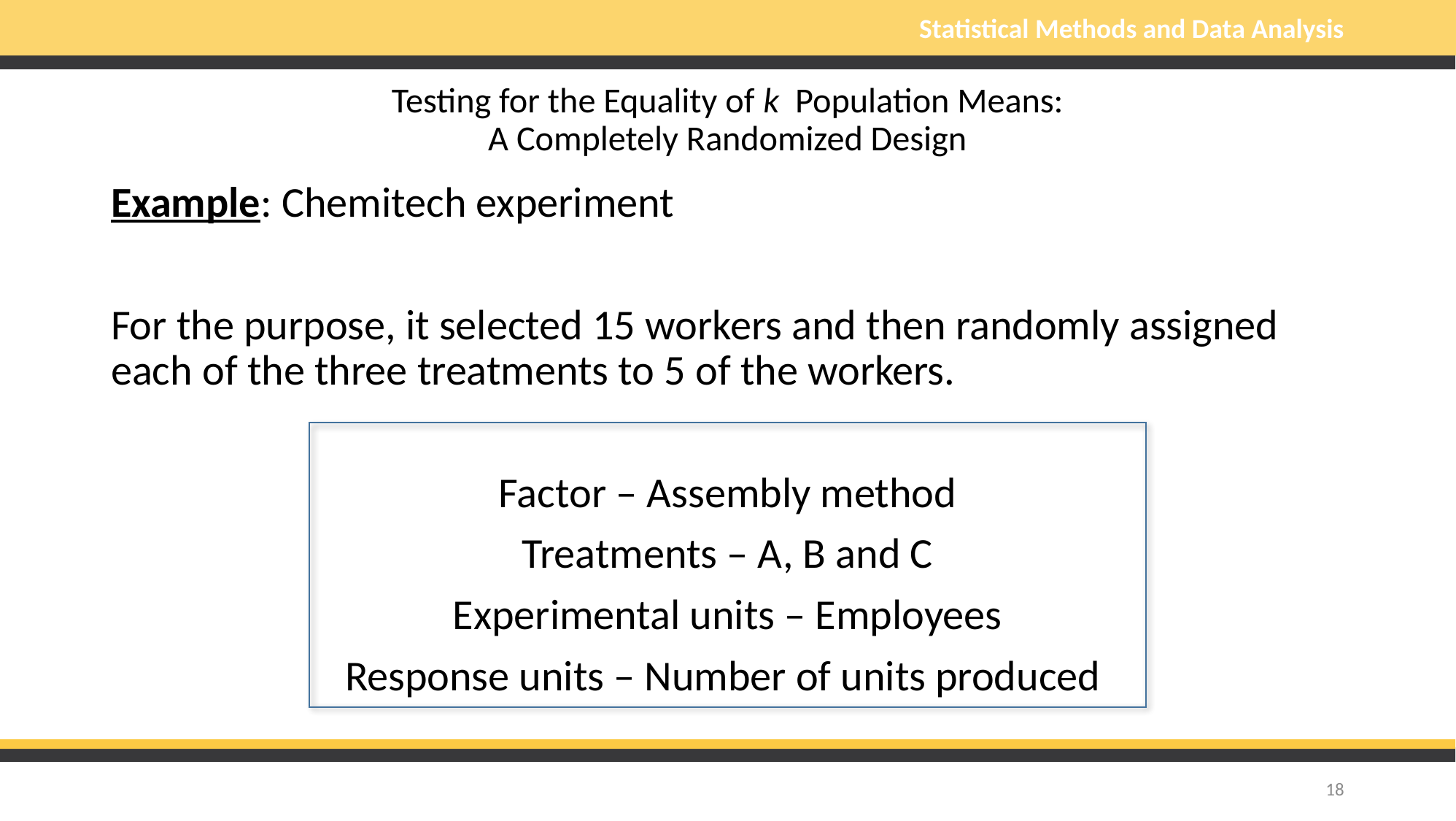

# Testing for the Equality of k  Population Means: A Completely Randomized Design
Example: Chemitech experiment

For the purpose, it selected 15 workers and then randomly assigned each of the three treatments to 5 of the workers.

Factor – Assembly method
Treatments – A, B and C
Experimental units – Employees
Response units – Number of units produced

18